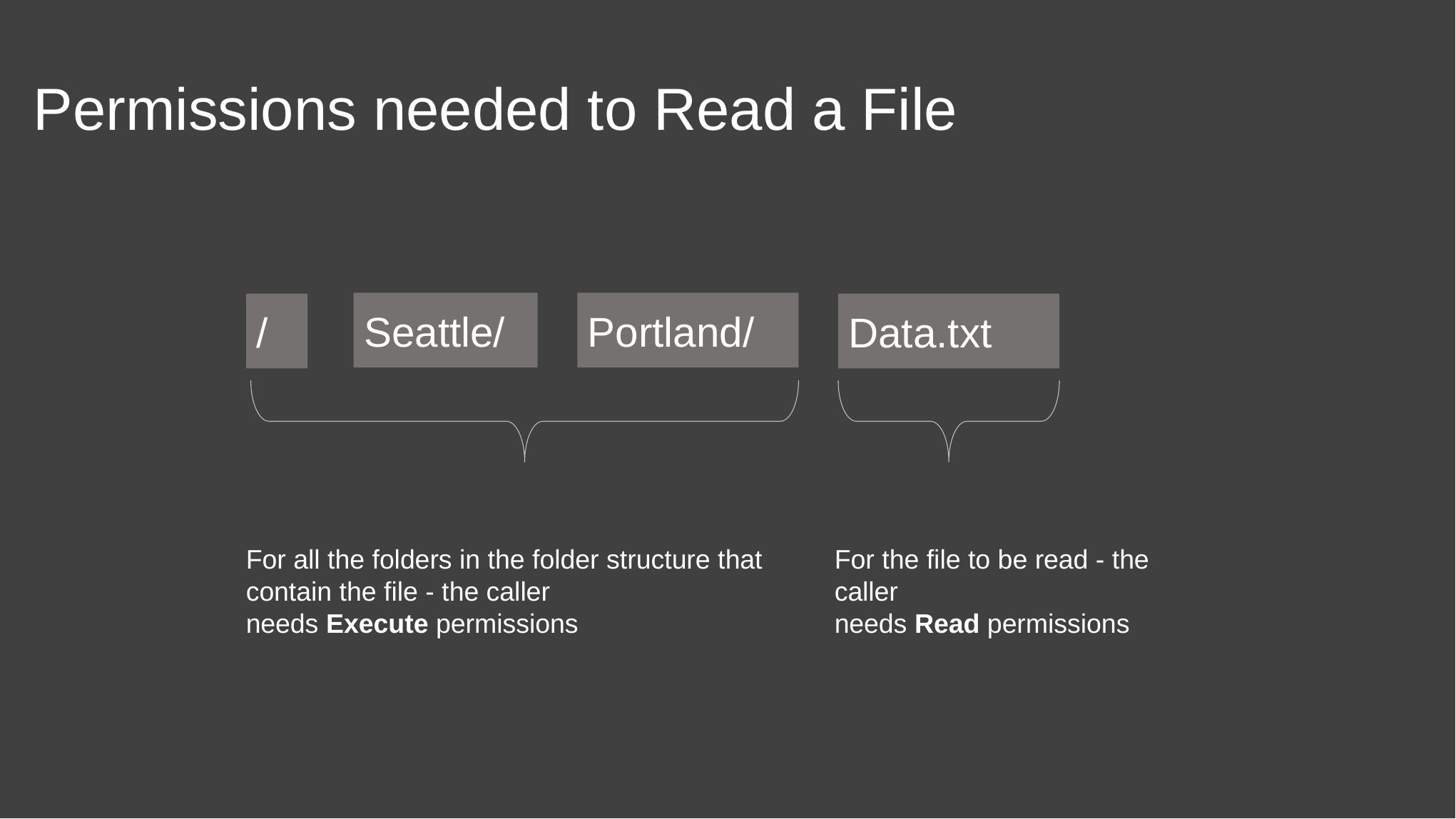

# Permissions needed to Read a File

Seattle/
Portland/
/
Data.txt

For all the folders in the folder structure that contain the file - the caller needs Execute permissions
For the file to be read - the caller needs Read permissions